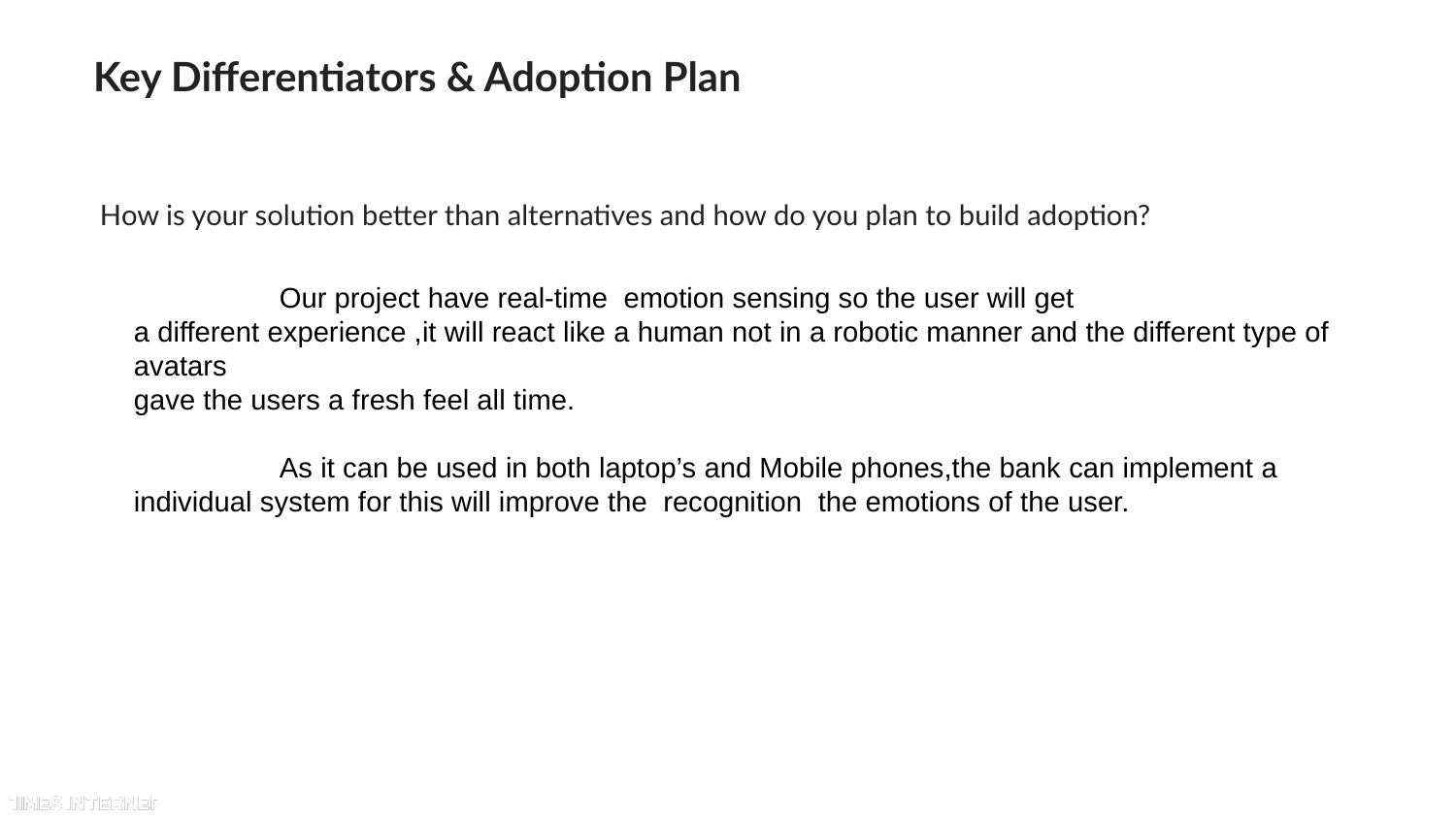

# Key Differentiators & Adoption Plan
How is your solution better than alternatives and how do you plan to build adoption?
	Our project have real-time  emotion sensing so the user will get
a different experience ,it will react like a human not in a robotic manner and the different type of avatars
gave the users a fresh feel all time.
	As it can be used in both laptop’s and Mobile phones,the bank can implement a individual system for this will improve the  recognition  the emotions of the user.